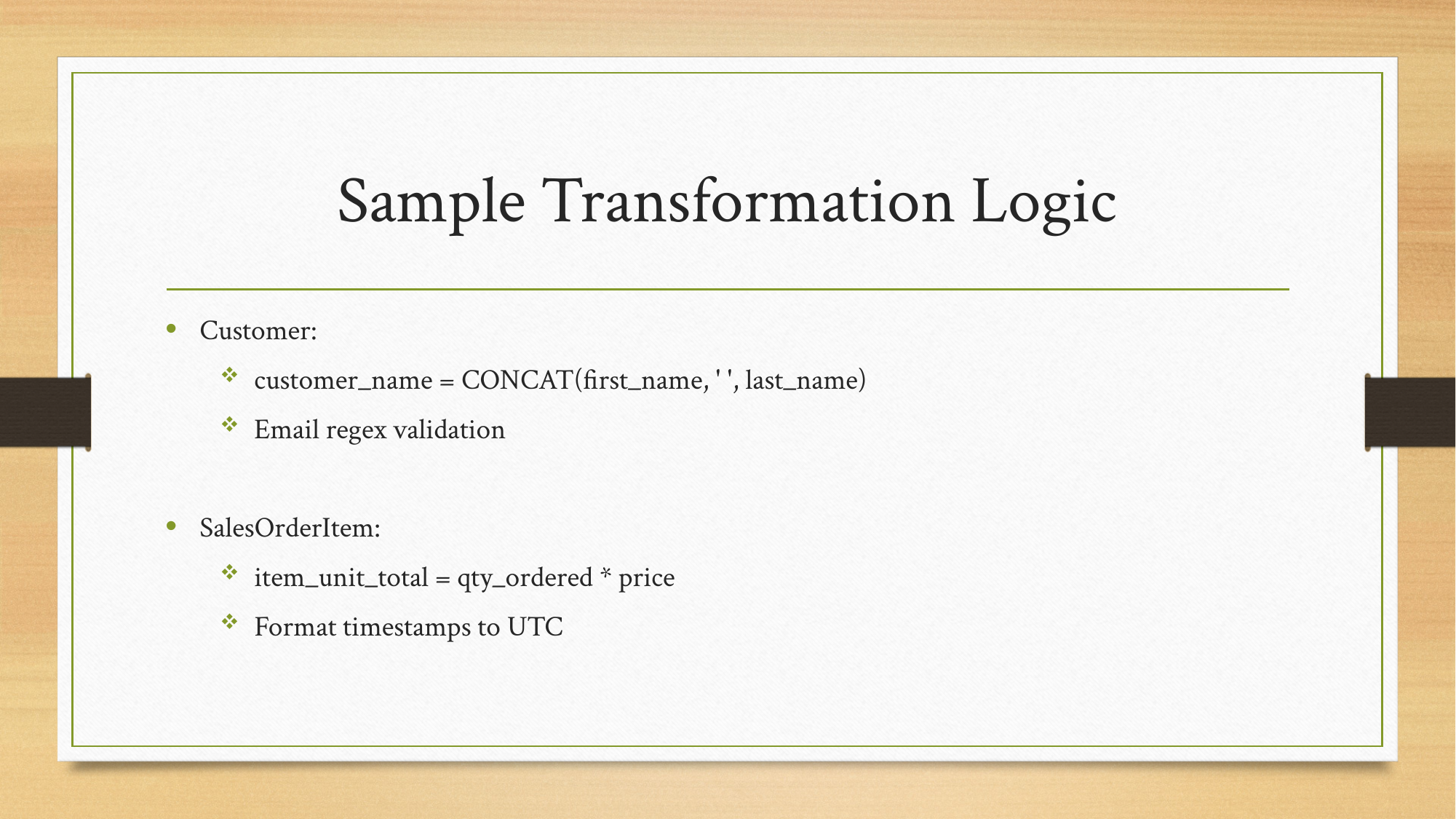

# Sample Transformation Logic
Customer:
customer_name = CONCAT(first_name, ' ', last_name)
Email regex validation

SalesOrderItem:
item_unit_total = qty_ordered * price
Format timestamps to UTC